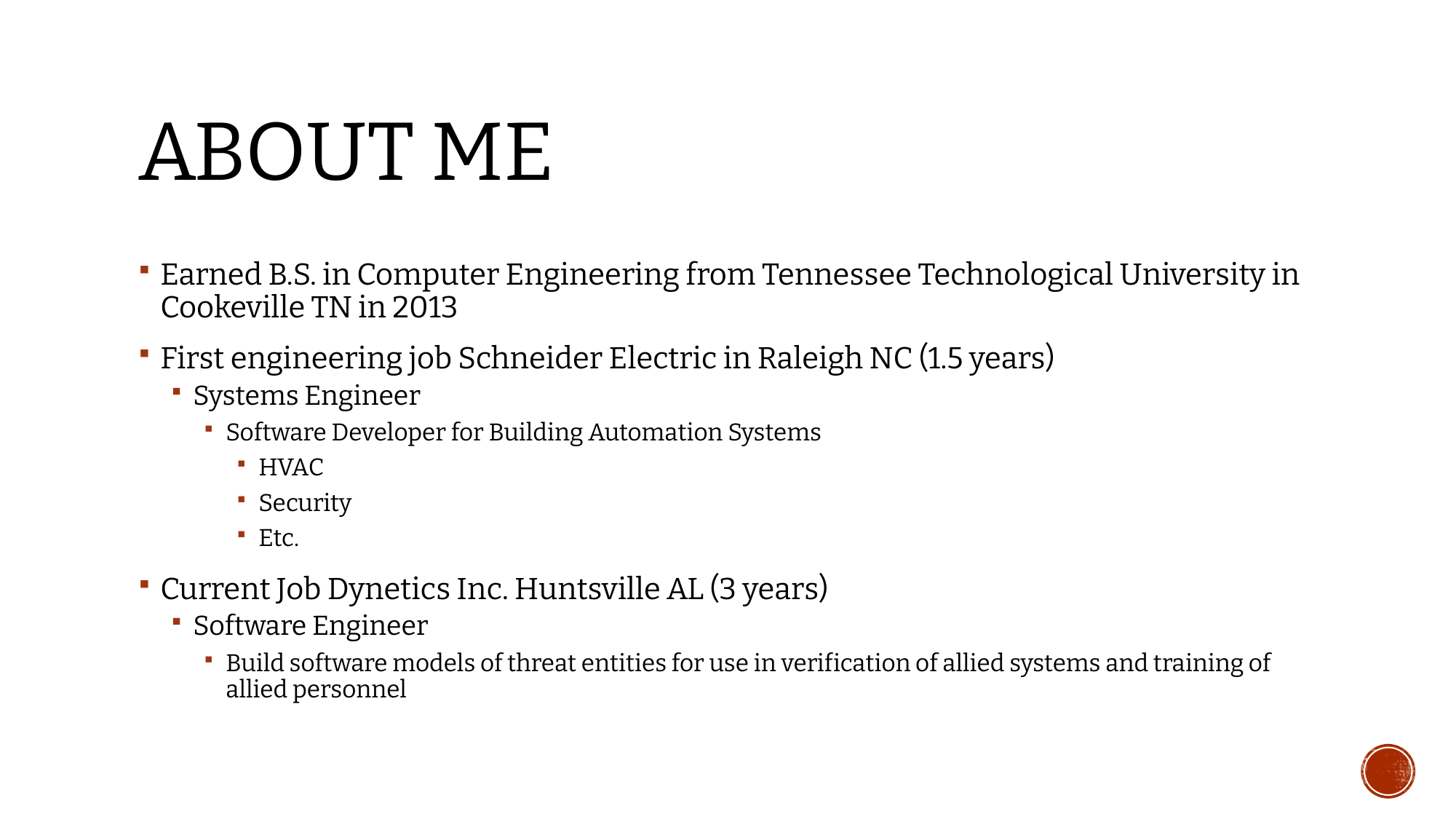

# About Me
Earned B.S. in Computer Engineering from Tennessee Technological University in Cookeville TN in 2013
First engineering job Schneider Electric in Raleigh NC (1.5 years)
Systems Engineer
Software Developer for Building Automation Systems
HVAC
Security
Etc.
Current Job Dynetics Inc. Huntsville AL (3 years)
Software Engineer
Build software models of threat entities for use in verification of allied systems and training of allied personnel